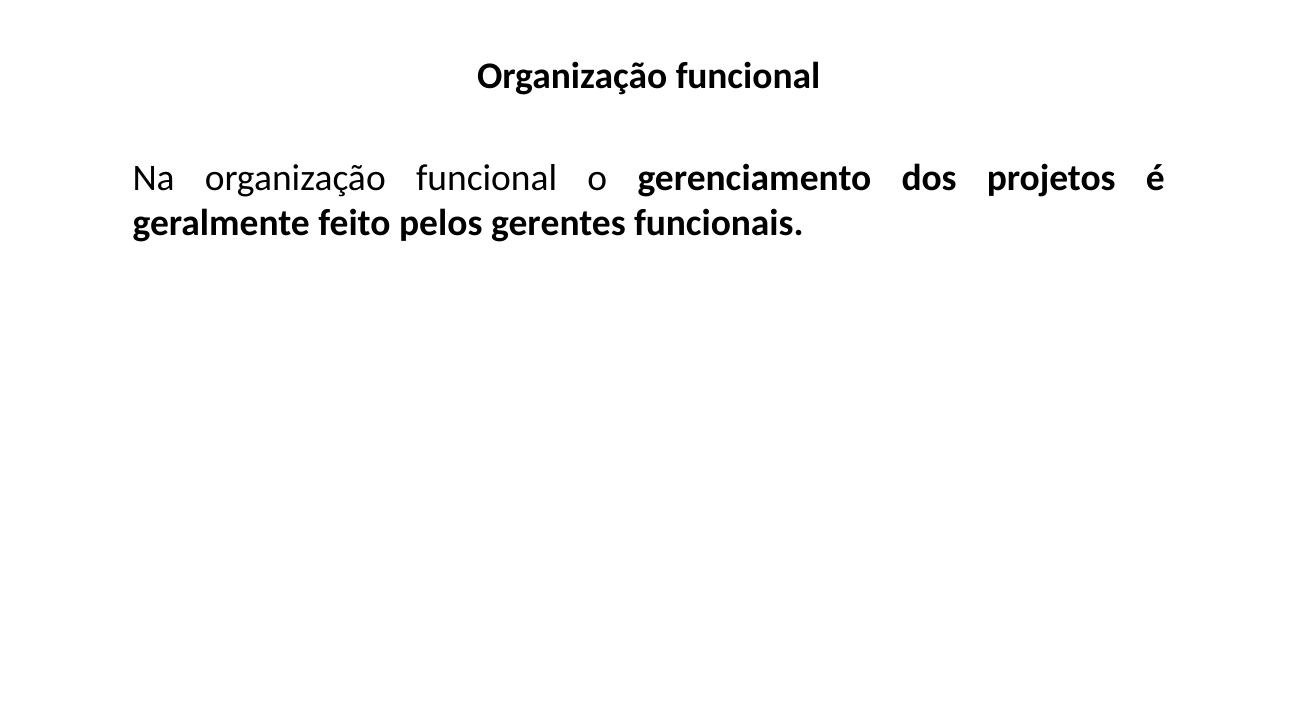

Organização funcional
Na organização funcional o gerenciamento dos projetos é geralmente feito pelos gerentes funcionais.